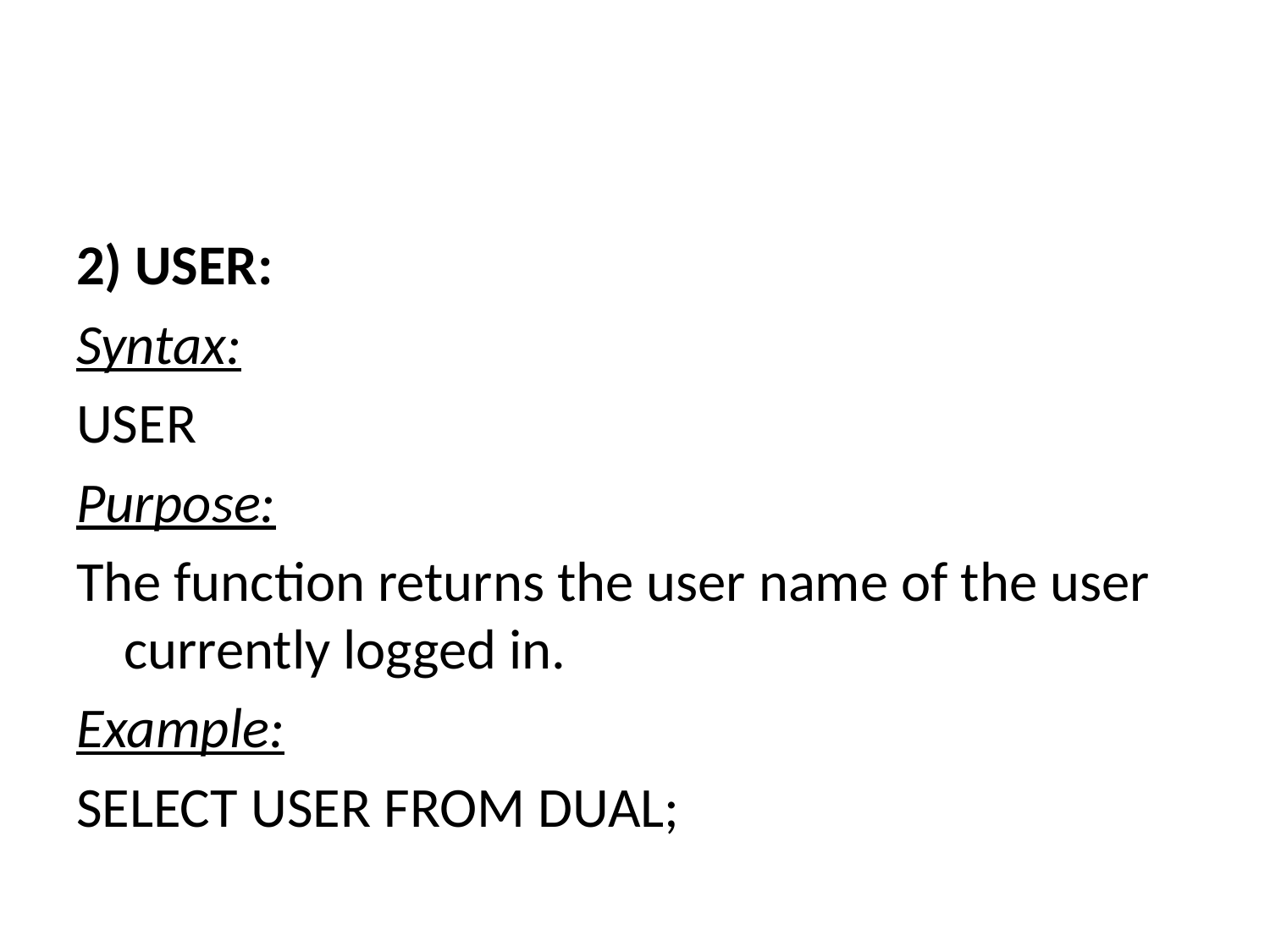

#
2) USER:
Syntax:
USER
Purpose:
The function returns the user name of the user currently logged in.
Example:
SELECT USER FROM DUAL;